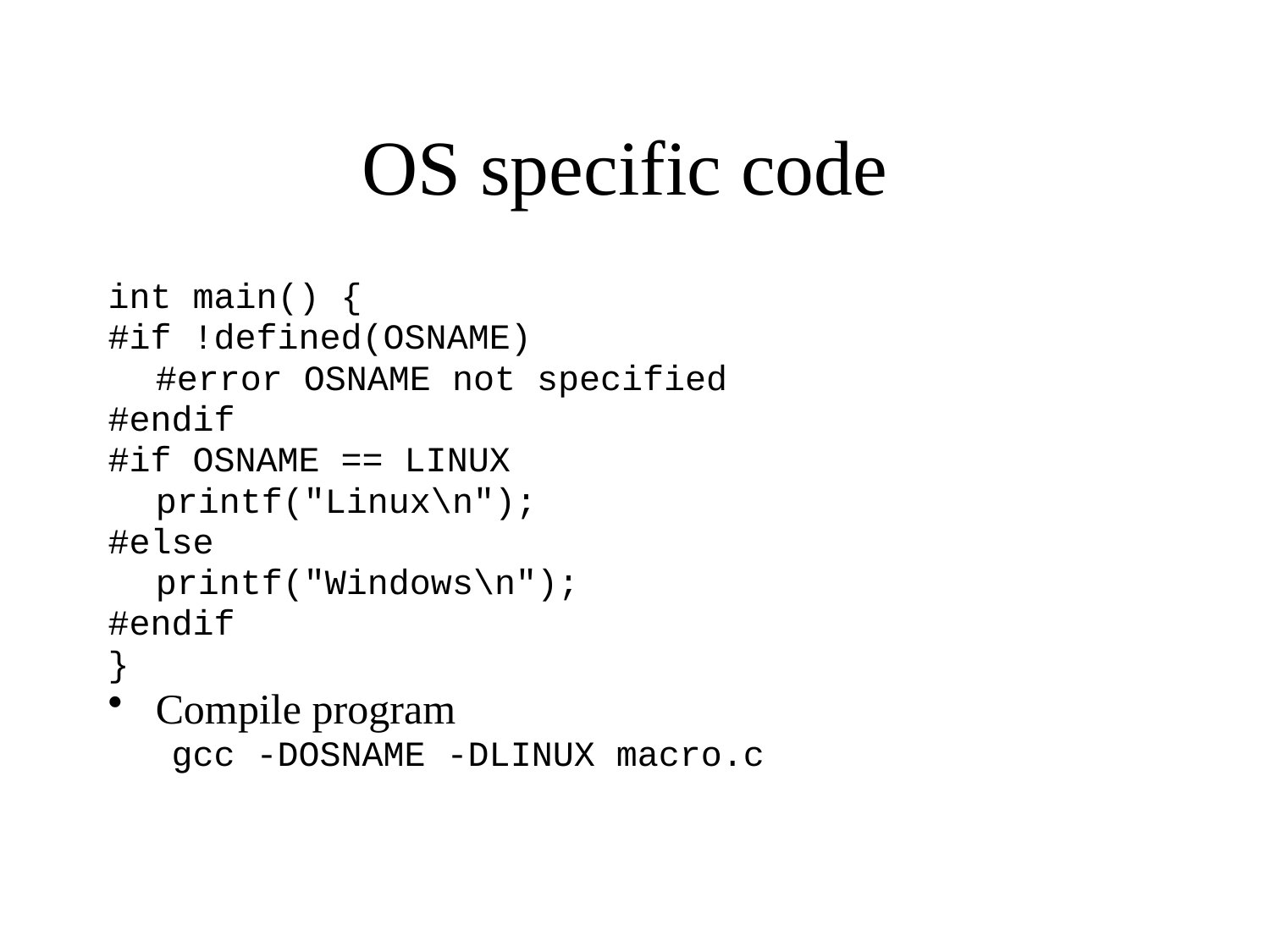

# OS specific code
int main() {
#if !defined(OSNAME)
	#error OSNAME not specified
#endif
#if OSNAME == LINUX
	printf("Linux\n");
#else
	printf("Windows\n");
#endif
}
Compile program
gcc -DOSNAME -DLINUX macro.c